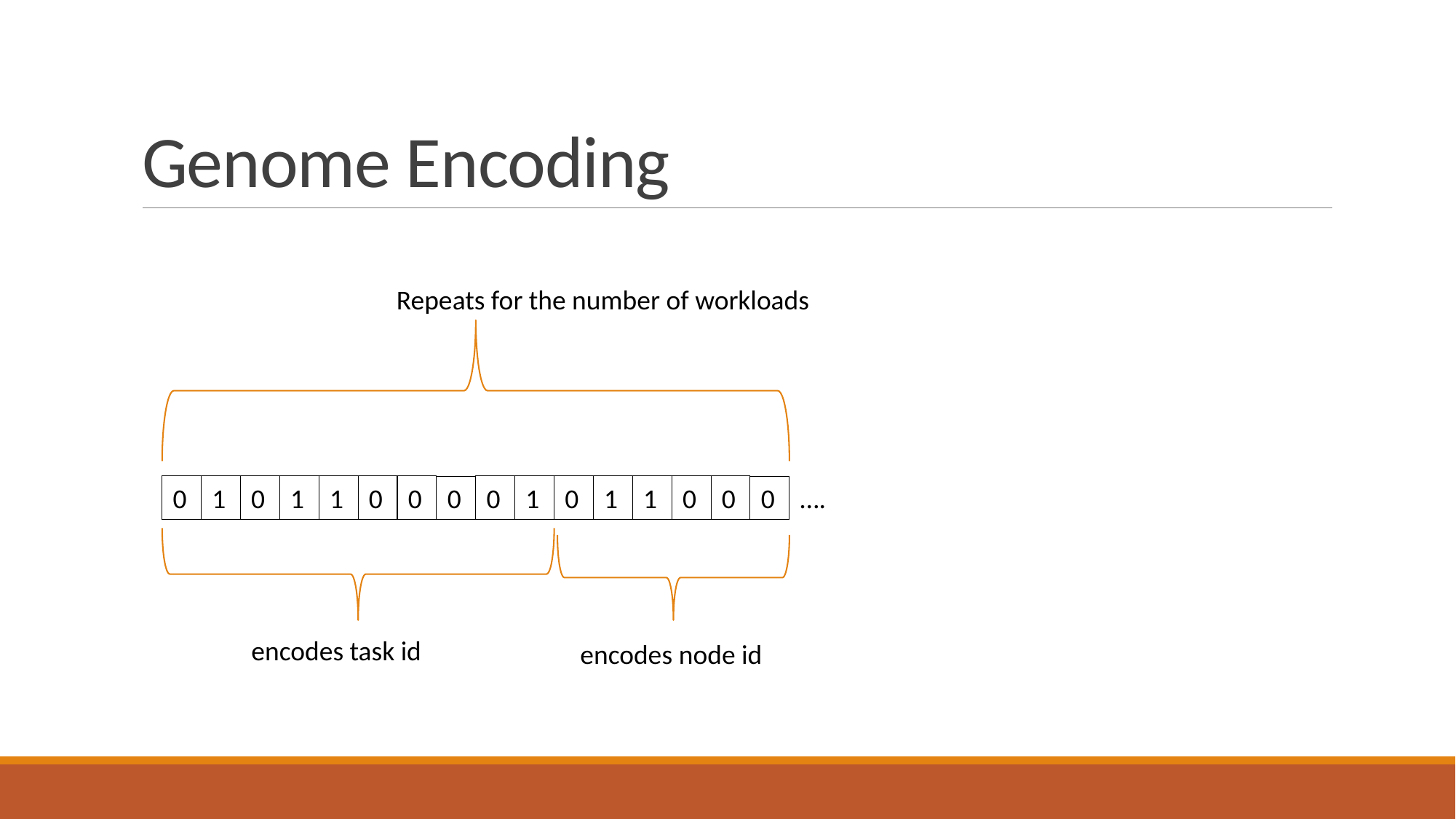

# Genome Encoding

Repeats for the number of workloads

0
1
0
1
1
0
0
0
1
0
1
1
0
0
….
0
0
encodes task id
encodes node id